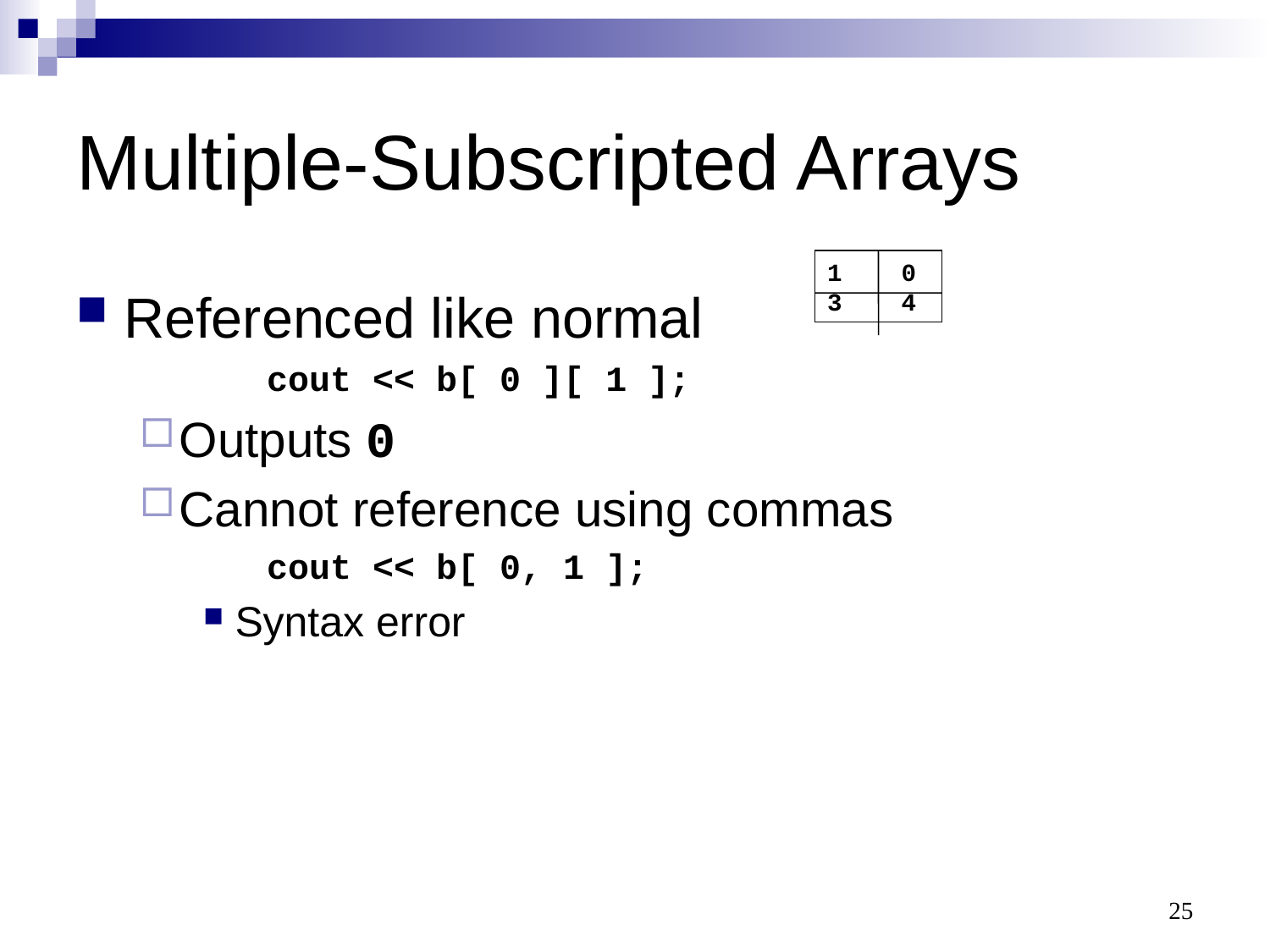

# Multiple-Subscripted Arrays
1    0
3    4

Referenced like normal
cout << b[ 0 ][ 1 ];
Outputs 0
Cannot reference using commas
cout << b[ 0, 1 ];
Syntax error
25